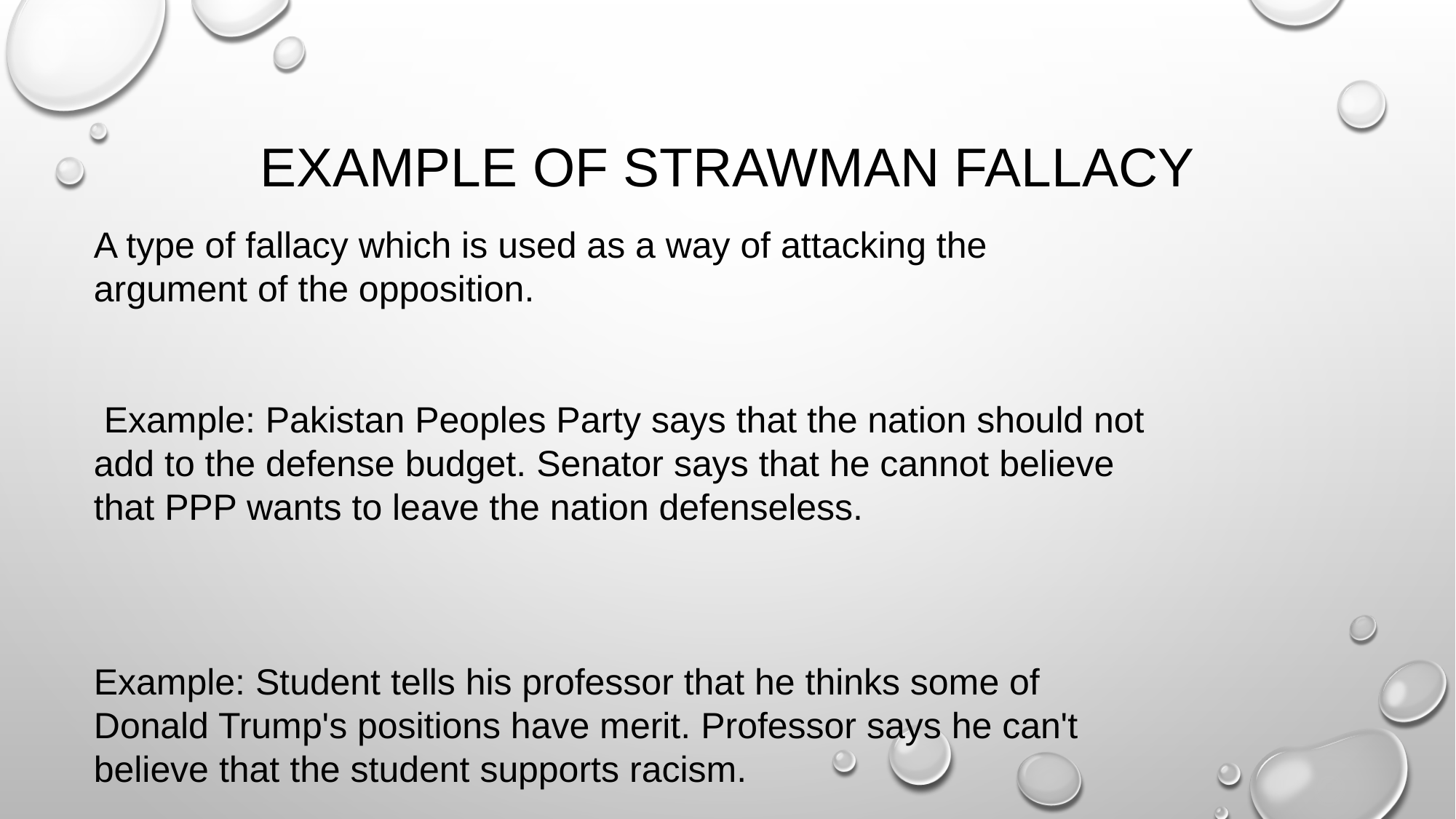

# Example of Strawman Fallacy
A type of fallacy which is used as a way of attacking the argument of the opposition.

 Example: Pakistan Peoples Party says that the nation should not add to the defense budget. Senator says that he cannot believe that PPP wants to leave the nation defenseless.

Example: Student tells his professor that he thinks some of Donald Trump's positions have merit. Professor says he can't believe that the student supports racism.